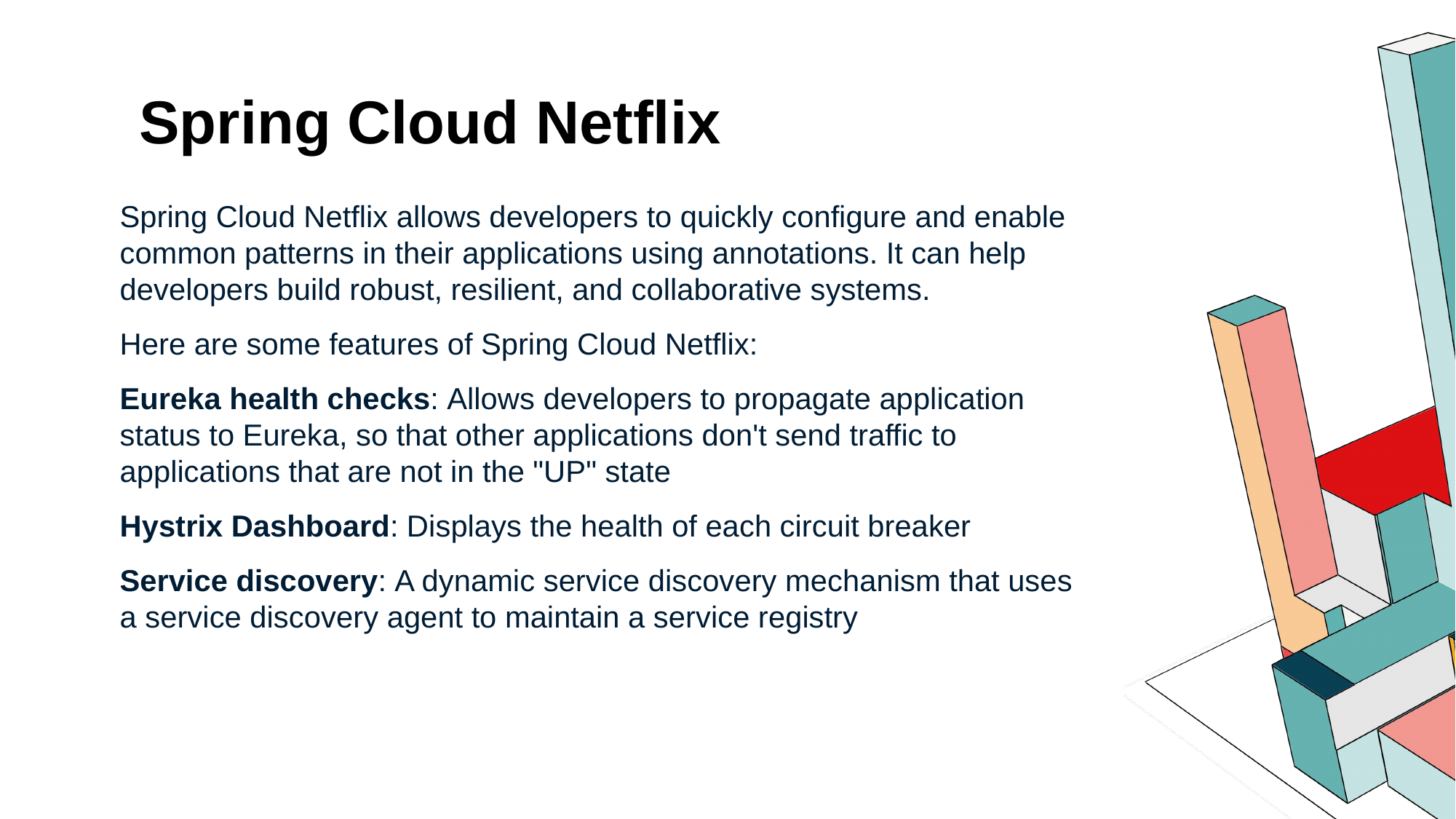

Spring Cloud Netflix
Spring Cloud Netflix allows developers to quickly configure and enable common patterns in their applications using annotations. It can help developers build robust, resilient, and collaborative systems.
Here are some features of Spring Cloud Netflix:
Eureka health checks: Allows developers to propagate application status to Eureka, so that other applications don't send traffic to applications that are not in the "UP" state
Hystrix Dashboard: Displays the health of each circuit breaker
Service discovery: A dynamic service discovery mechanism that uses a service discovery agent to maintain a service registry